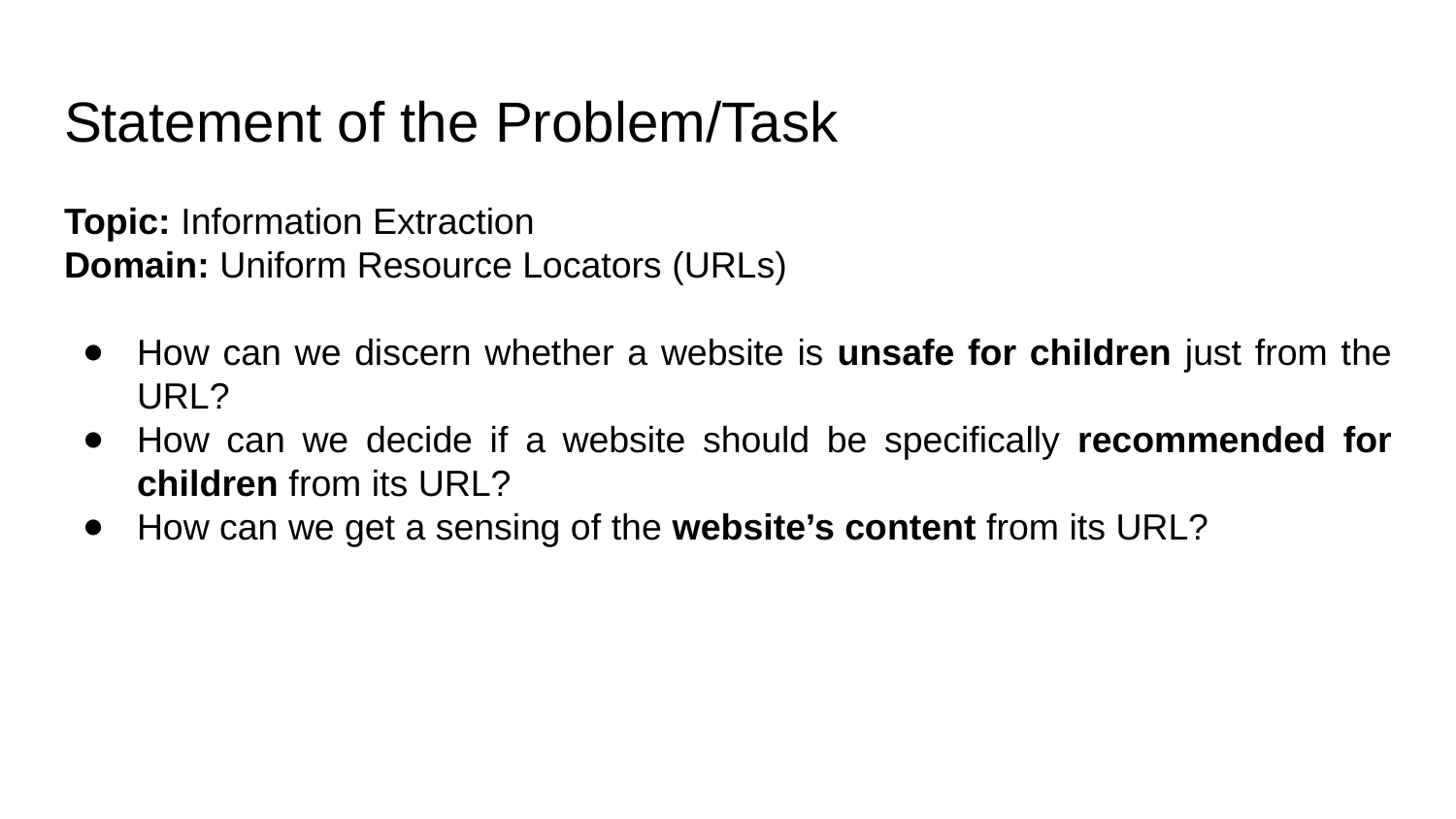

# Statement of the Problem/Task
Topic: Information Extraction
Domain: Uniform Resource Locators (URLs)

How can we discern whether a website is unsafe for children just from the URL?
How can we decide if a website should be specifically recommended for children from its URL?
How can we get a sensing of the website’s content from its URL?